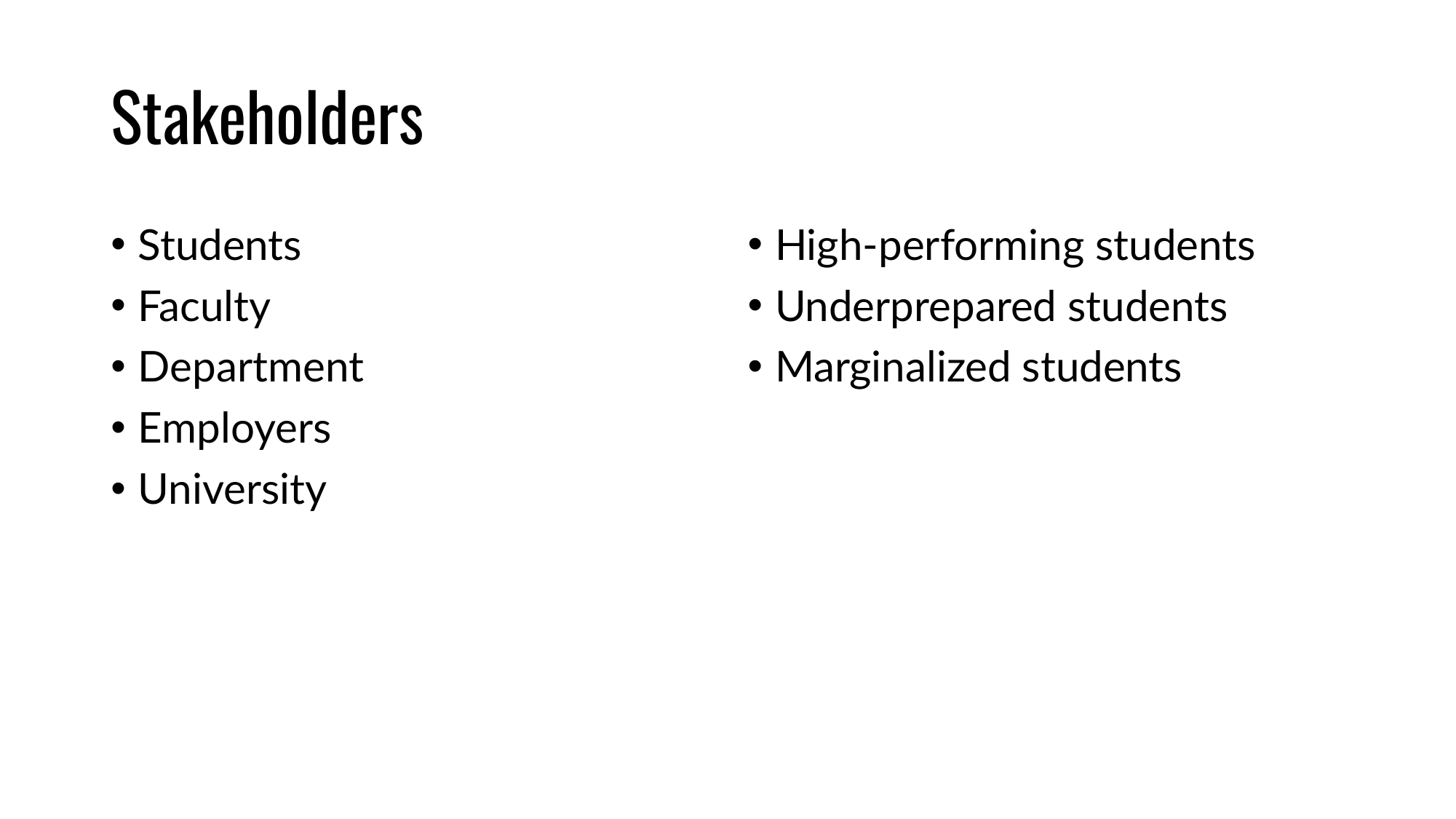

# Stakeholders
Students
Faculty
Department
Employers
University
High-performing students
Underprepared students
Marginalized students